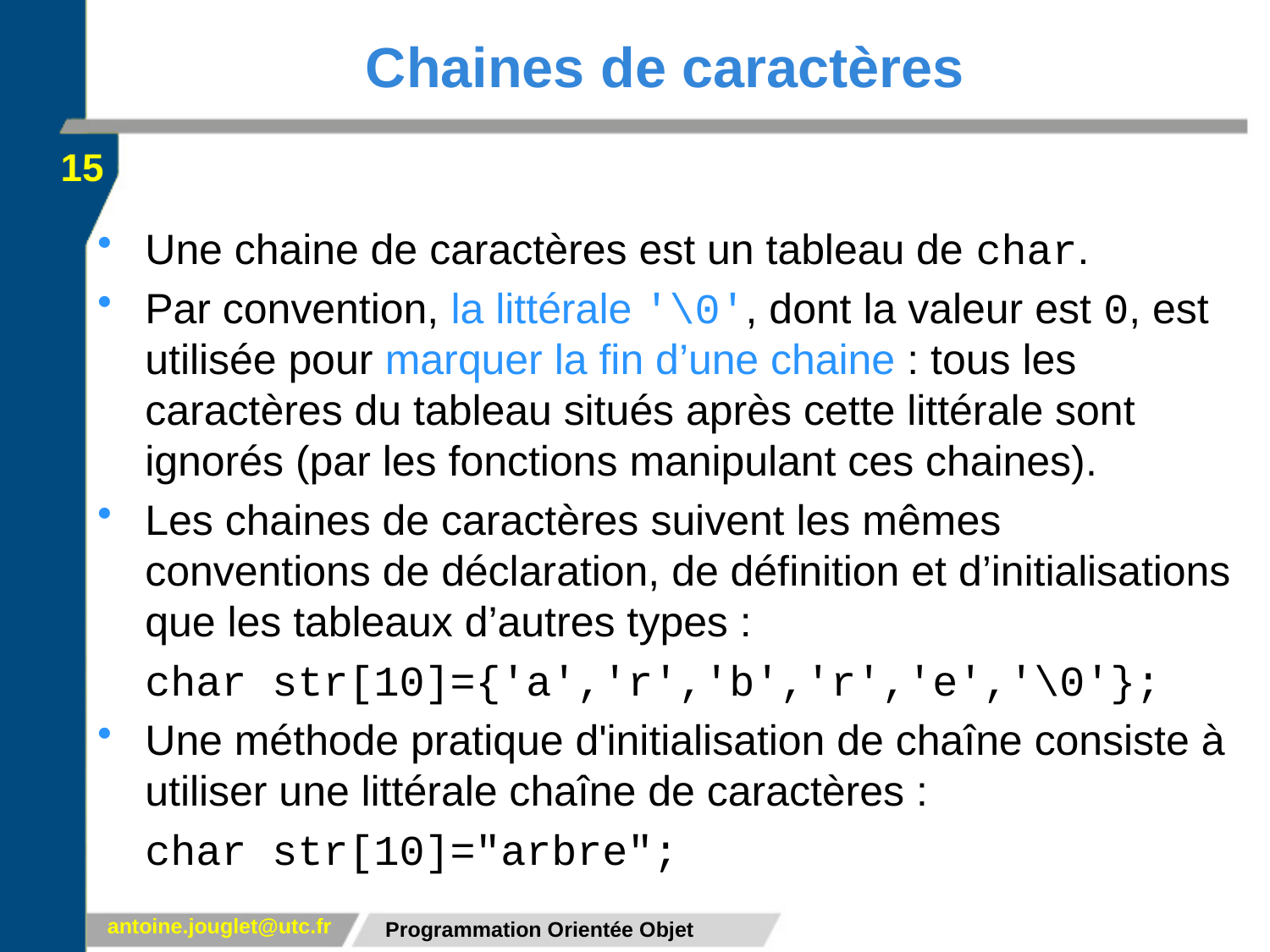

# Chaines de caractères
15
Une chaine de caractères est un tableau de char.
Par convention, la littérale '\0', dont la valeur est 0, est utilisée pour marquer la fin d’une chaine : tous les caractères du tableau situés après cette littérale sont ignorés (par les fonctions manipulant ces chaines).
Les chaines de caractères suivent les mêmes conventions de déclaration, de définition et d’initialisations que les tableaux d’autres types :
	char str[10]={'a','r','b','r','e','\0'};
Une méthode pratique d'initialisation de chaîne consiste à utiliser une littérale chaîne de caractères :
	char str[10]="arbre";